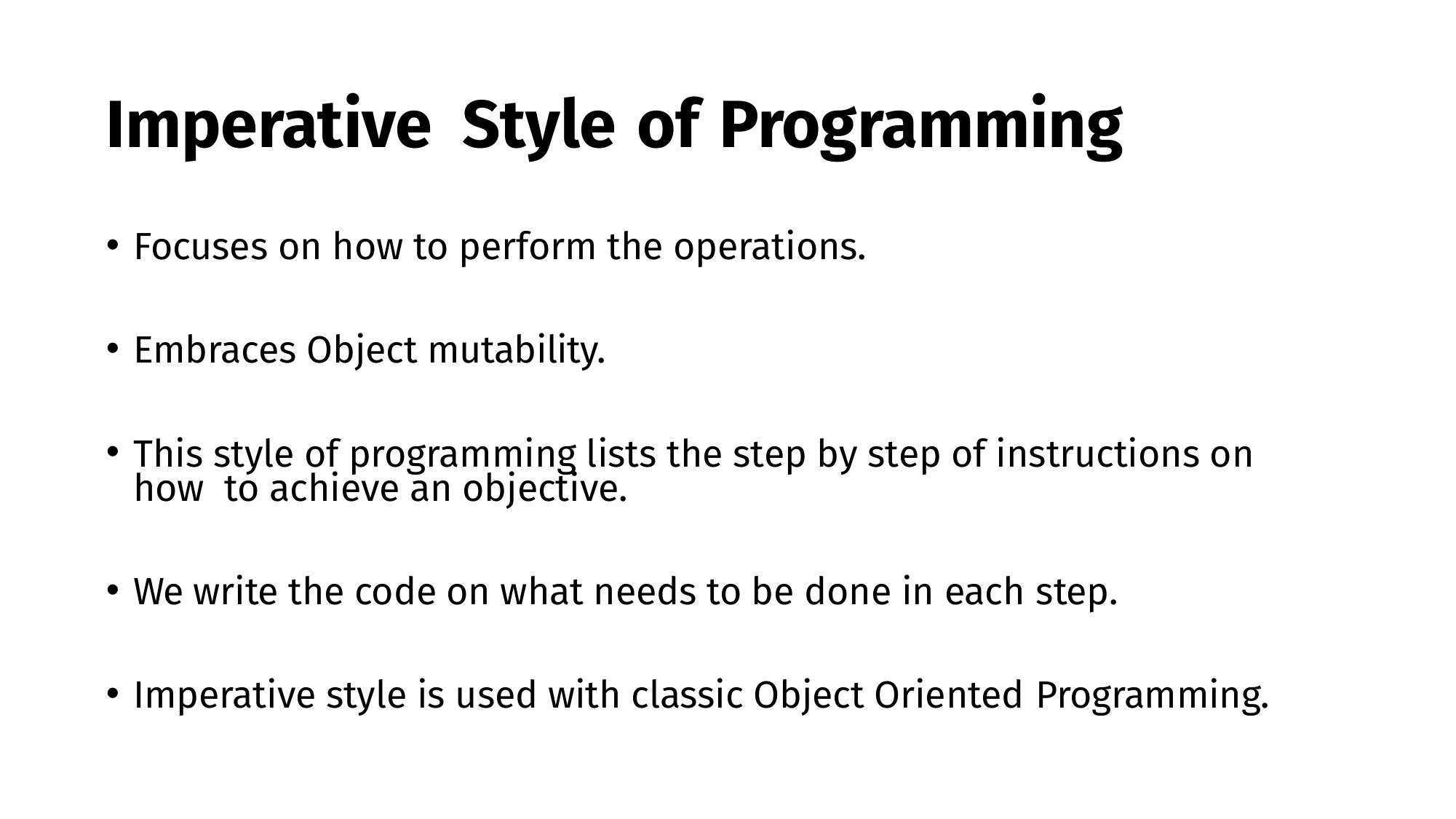

# Imperative	Style	of	Programming
Focuses on how to perform the operations.

Embraces Object mutability.

This style of programming lists the step by step of instructions on how  to achieve an objective.

We write the code on what needs to be done in each step.

Imperative style is used with classic Object Oriented Programming.